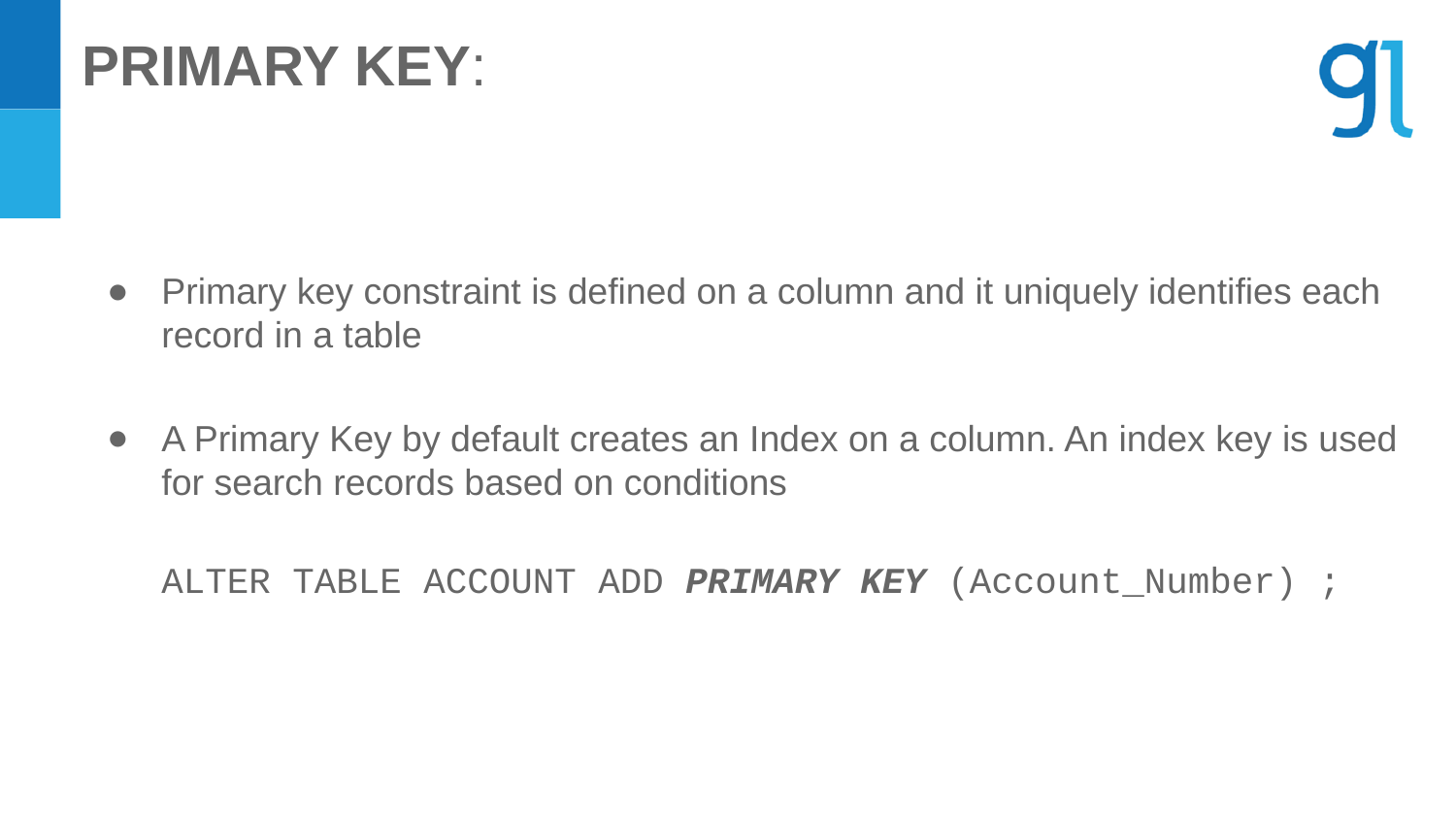

PRIMARY KEY:

Primary key constraint is defined on a column and it uniquely identifies each record in a table

A Primary Key by default creates an Index on a column. An index key is used for search records based on conditions

ALTER TABLE ACCOUNT ADD PRIMARY KEY (Account_Number) ;